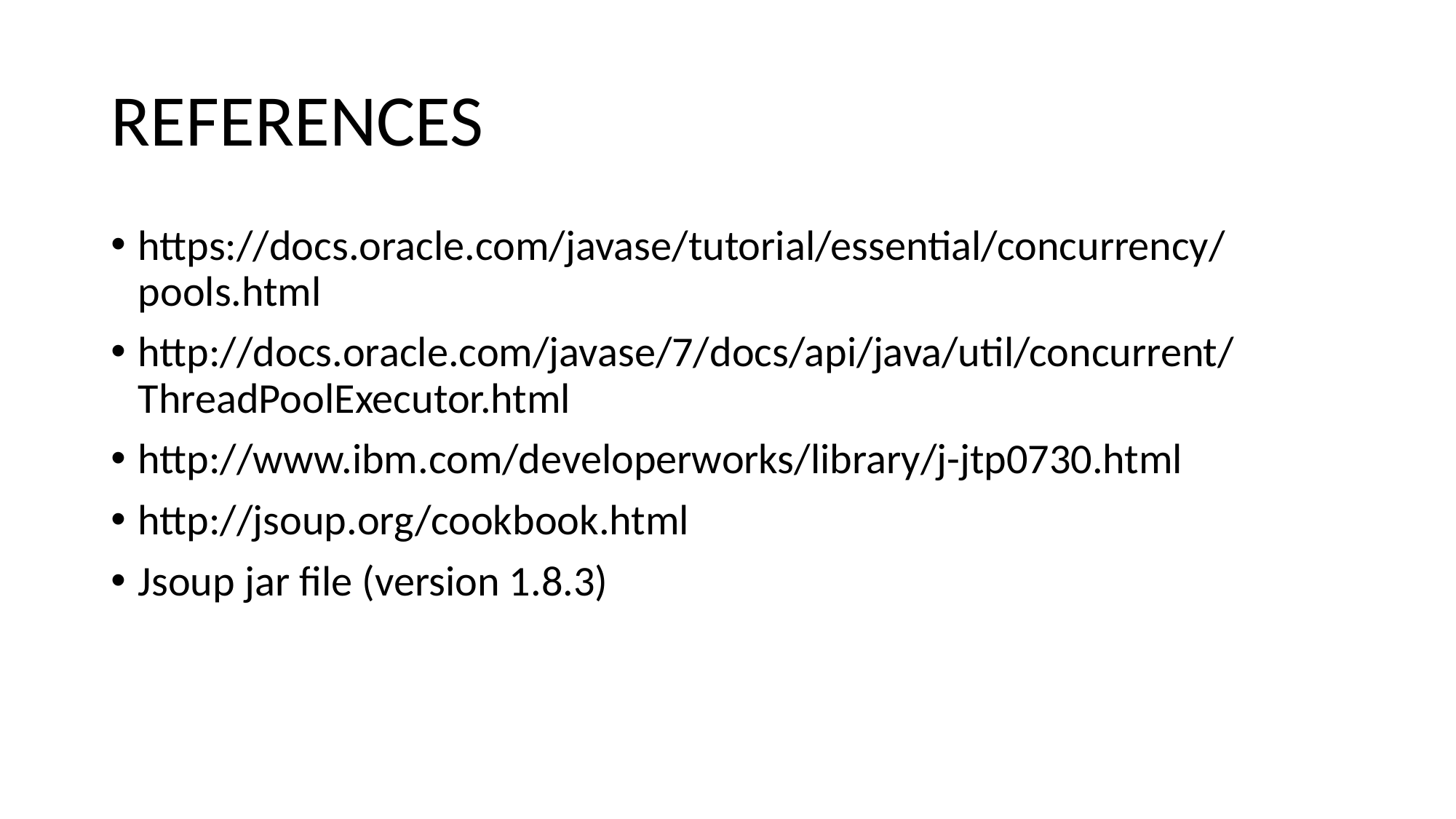

# REFERENCES
https://docs.oracle.com/javase/tutorial/essential/concurrency/pools.html
http://docs.oracle.com/javase/7/docs/api/java/util/concurrent/ThreadPoolExecutor.html
http://www.ibm.com/developerworks/library/j-jtp0730.html
http://jsoup.org/cookbook.html
Jsoup jar file (version 1.8.3)